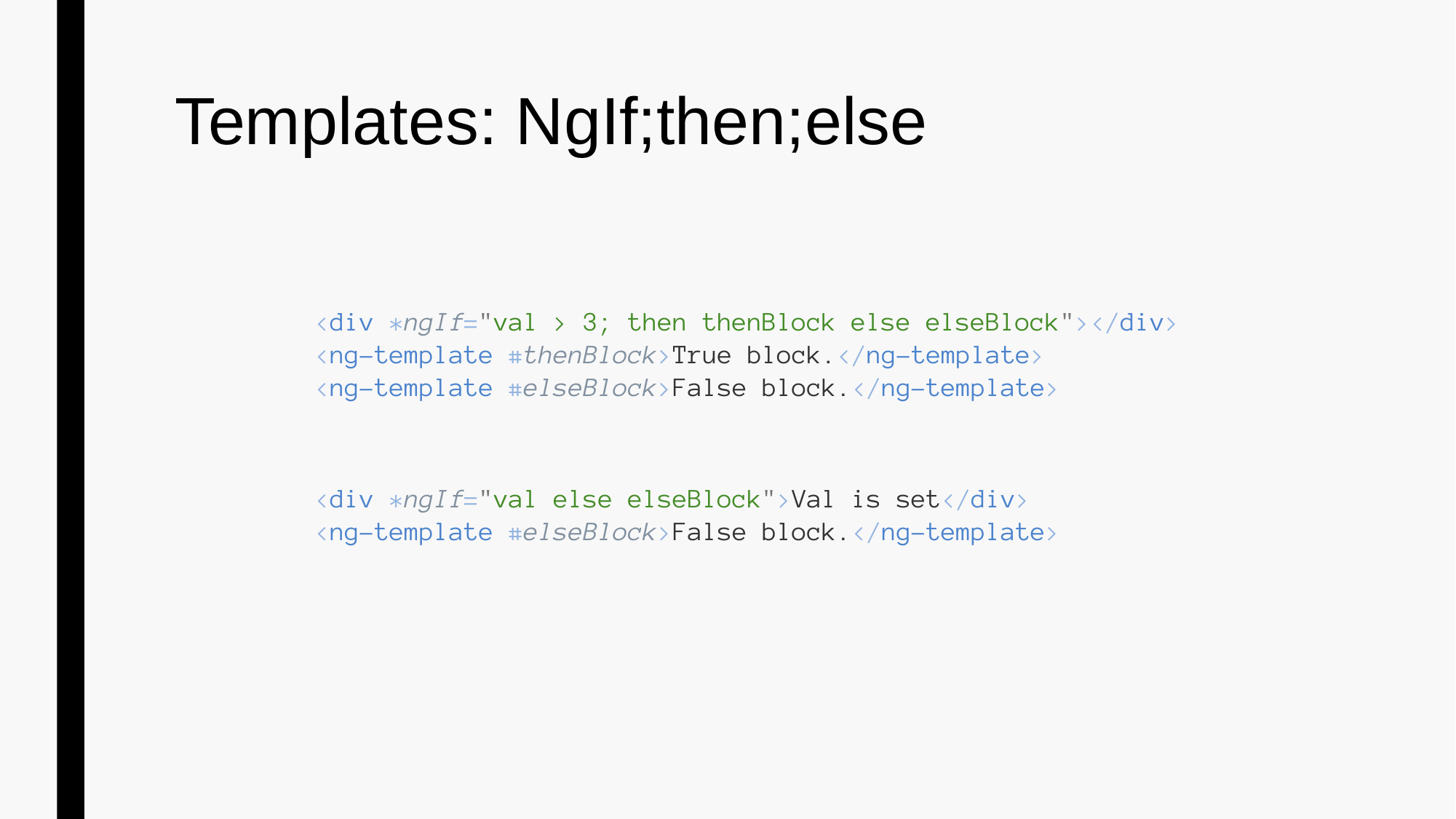

# Templates: NgIf;then;else
<div *ngIf="val > 3; then thenBlock else elseBlock"></div>
<ng-template #thenBlock>True block.</ng-template>
<ng-template #elseBlock>False block.</ng-template>

<div *ngIf="val else elseBlock">Val is set</div>
<ng-template #elseBlock>False block.</ng-template>